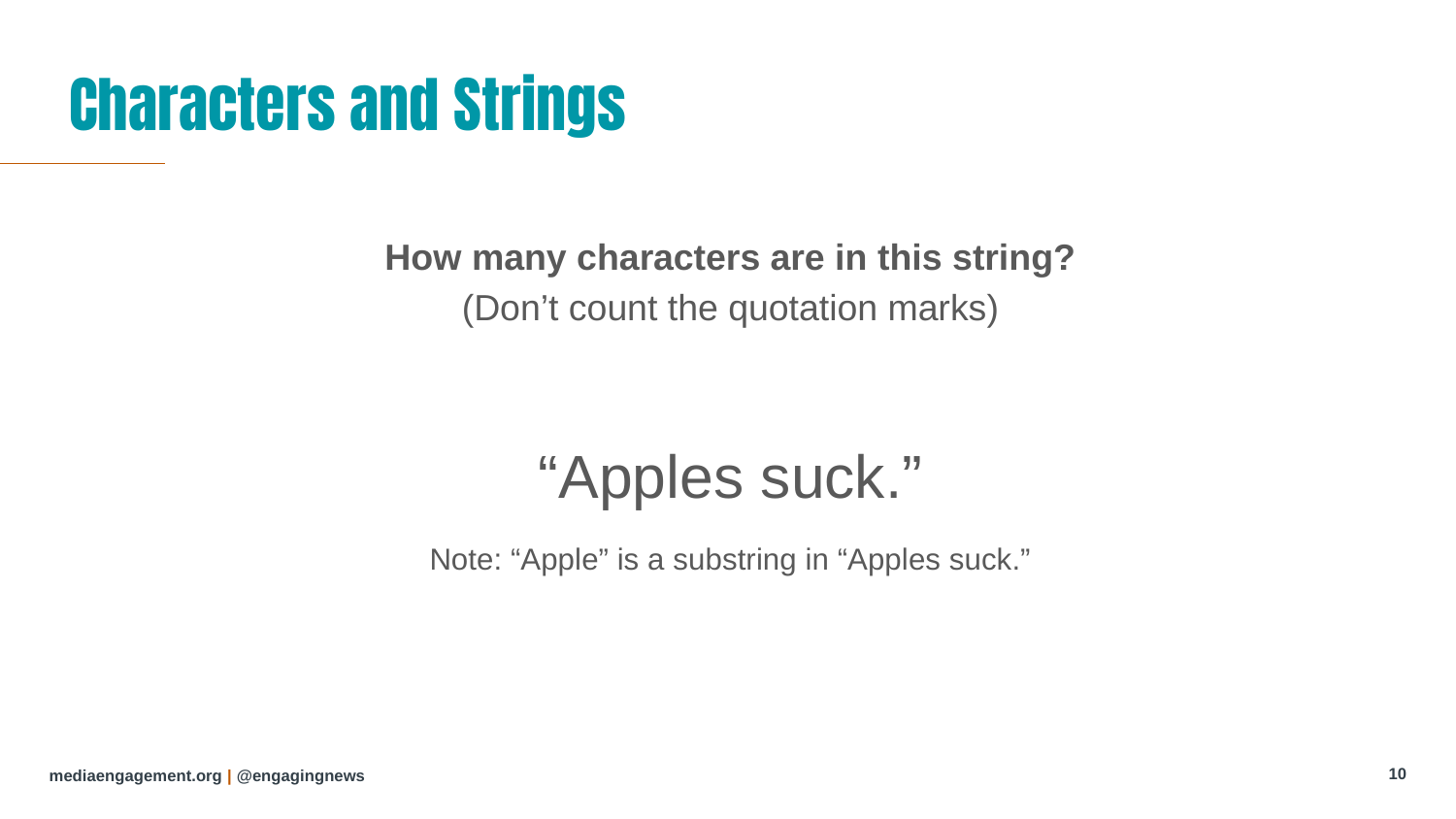

# Characters and Strings
How many characters are in this string?
(Don’t count the quotation marks)

“Apples suck.”
Note: “Apple” is a substring in “Apples suck.”